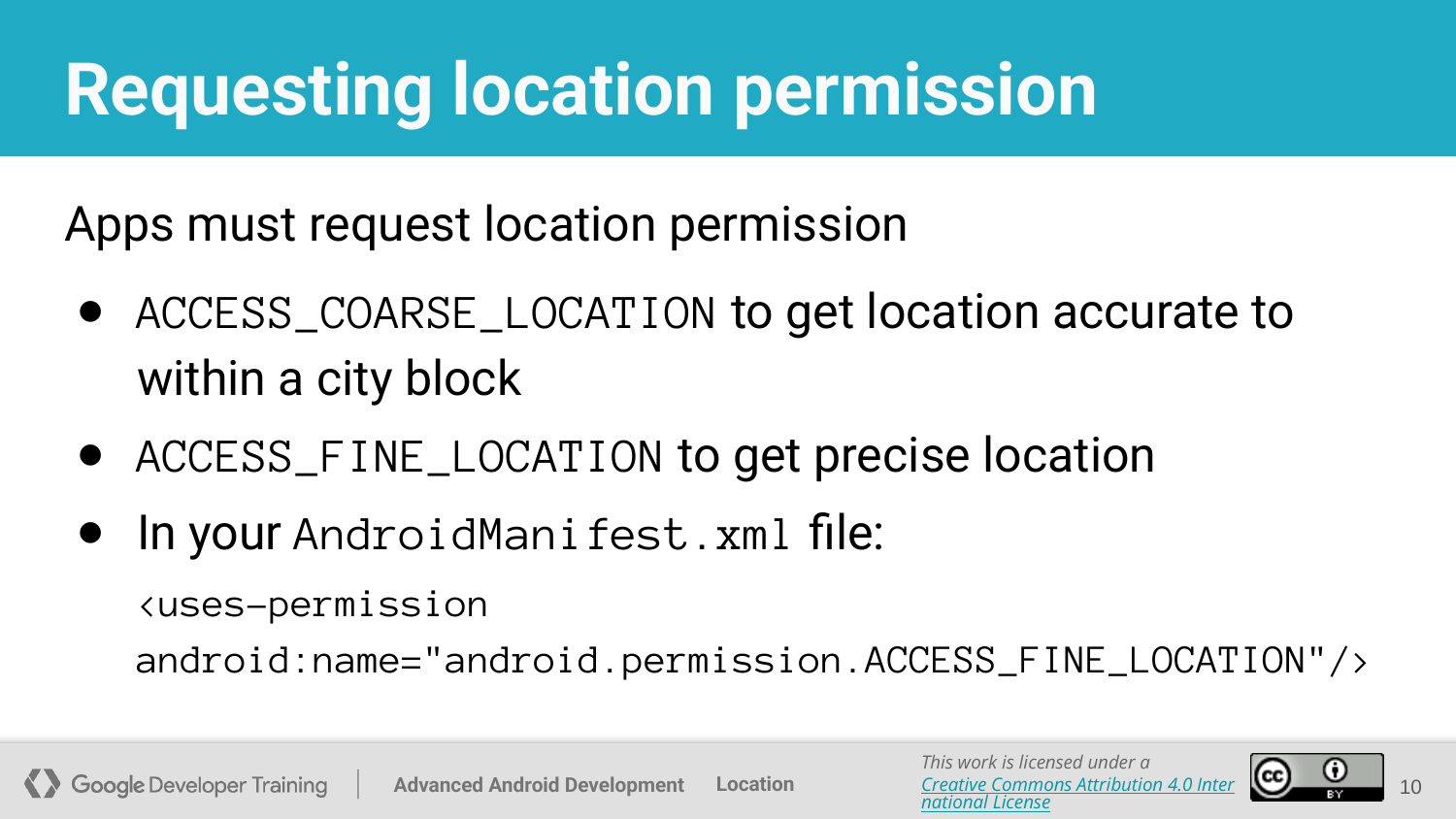

# Requesting location permission
Apps must request location permission
ACCESS_COARSE_LOCATION to get location accurate to within a city block
ACCESS_FINE_LOCATION to get precise location
In your AndroidManifest.xml file:
<uses-permission android:name="android.permission.ACCESS_FINE_LOCATION"/>

10